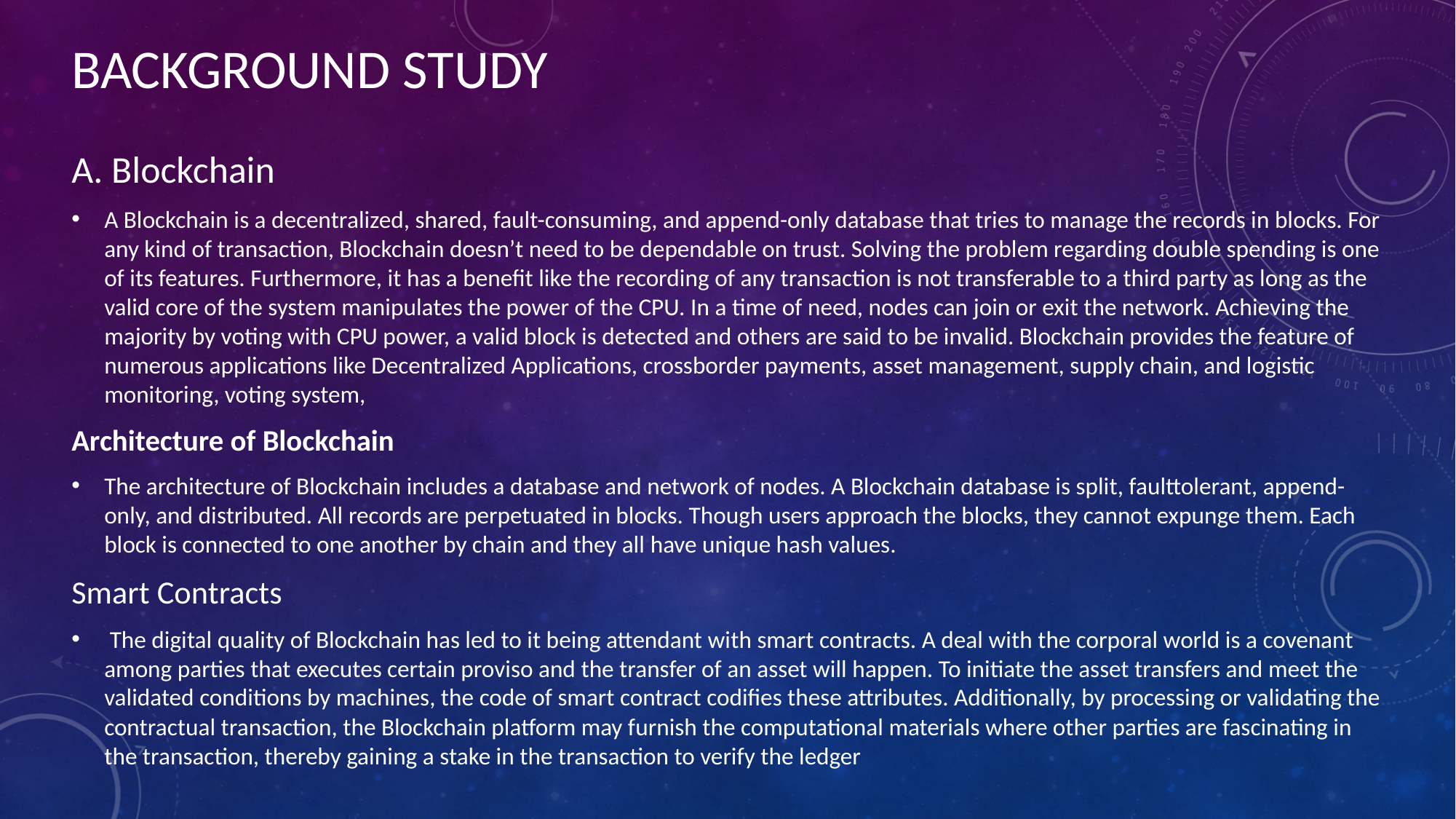

# BACKGROUND STUDY
A. Blockchain
A Blockchain is a decentralized, shared, fault-consuming, and append-only database that tries to manage the records in blocks. For any kind of transaction, Blockchain doesn’t need to be dependable on trust. Solving the problem regarding double spending is one of its features. Furthermore, it has a benefit like the recording of any transaction is not transferable to a third party as long as the valid core of the system manipulates the power of the CPU. In a time of need, nodes can join or exit the network. Achieving the majority by voting with CPU power, a valid block is detected and others are said to be invalid. Blockchain provides the feature of numerous applications like Decentralized Applications, crossborder payments, asset management, supply chain, and logistic monitoring, voting system,
Architecture of Blockchain
The architecture of Blockchain includes a database and network of nodes. A Blockchain database is split, faulttolerant, append-only, and distributed. All records are perpetuated in blocks. Though users approach the blocks, they cannot expunge them. Each block is connected to one another by chain and they all have unique hash values.
Smart Contracts
 The digital quality of Blockchain has led to it being attendant with smart contracts. A deal with the corporal world is a covenant among parties that executes certain proviso and the transfer of an asset will happen. To initiate the asset transfers and meet the validated conditions by machines, the code of smart contract codifies these attributes. Additionally, by processing or validating the contractual transaction, the Blockchain platform may furnish the computational materials where other parties are fascinating in the transaction, thereby gaining a stake in the transaction to verify the ledger